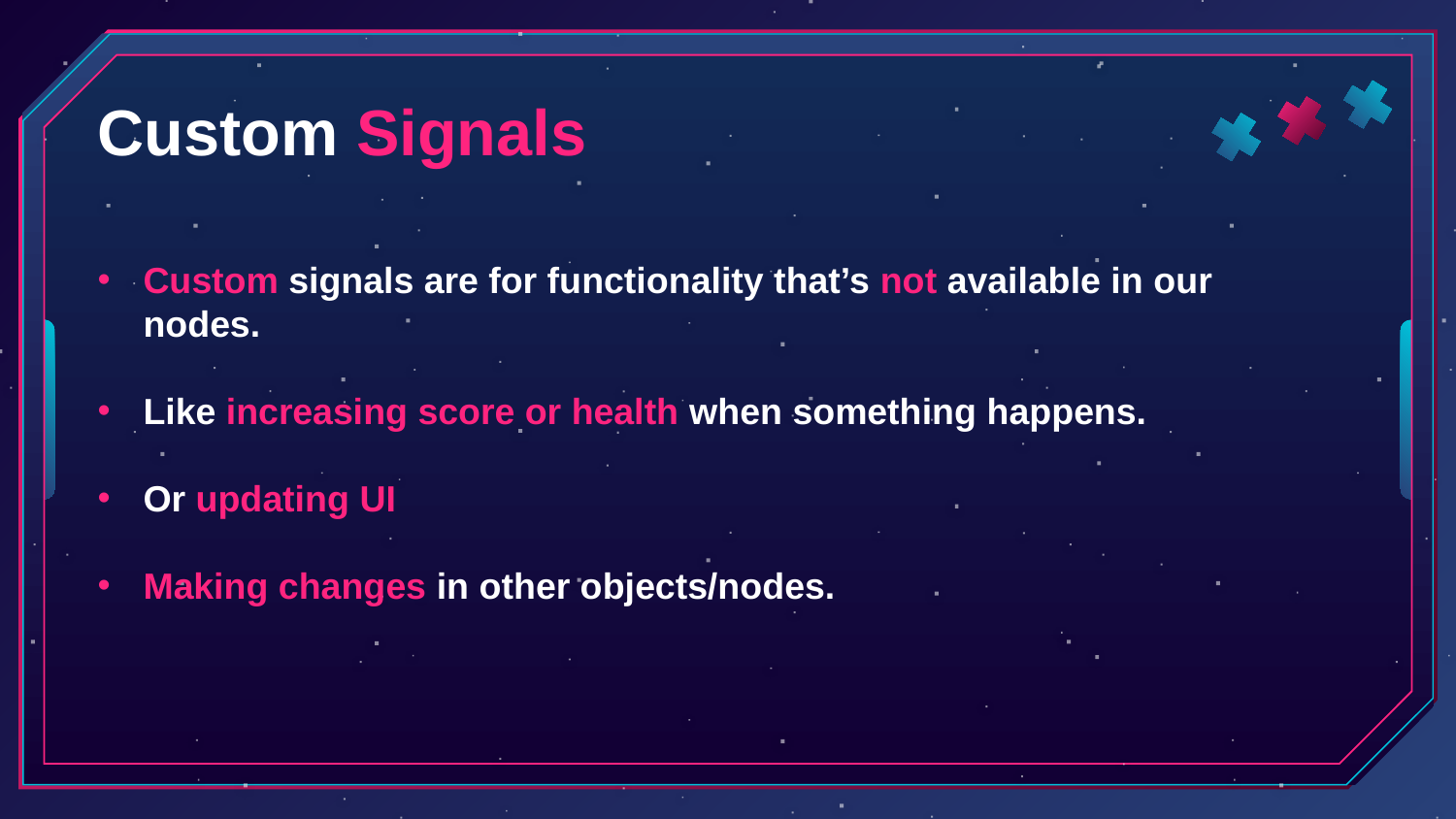

# Custom Signals

Custom signals are for functionality that’s not available in our nodes.

Like increasing score or health when something happens.

Or updating UI

Making changes in other objects/nodes.